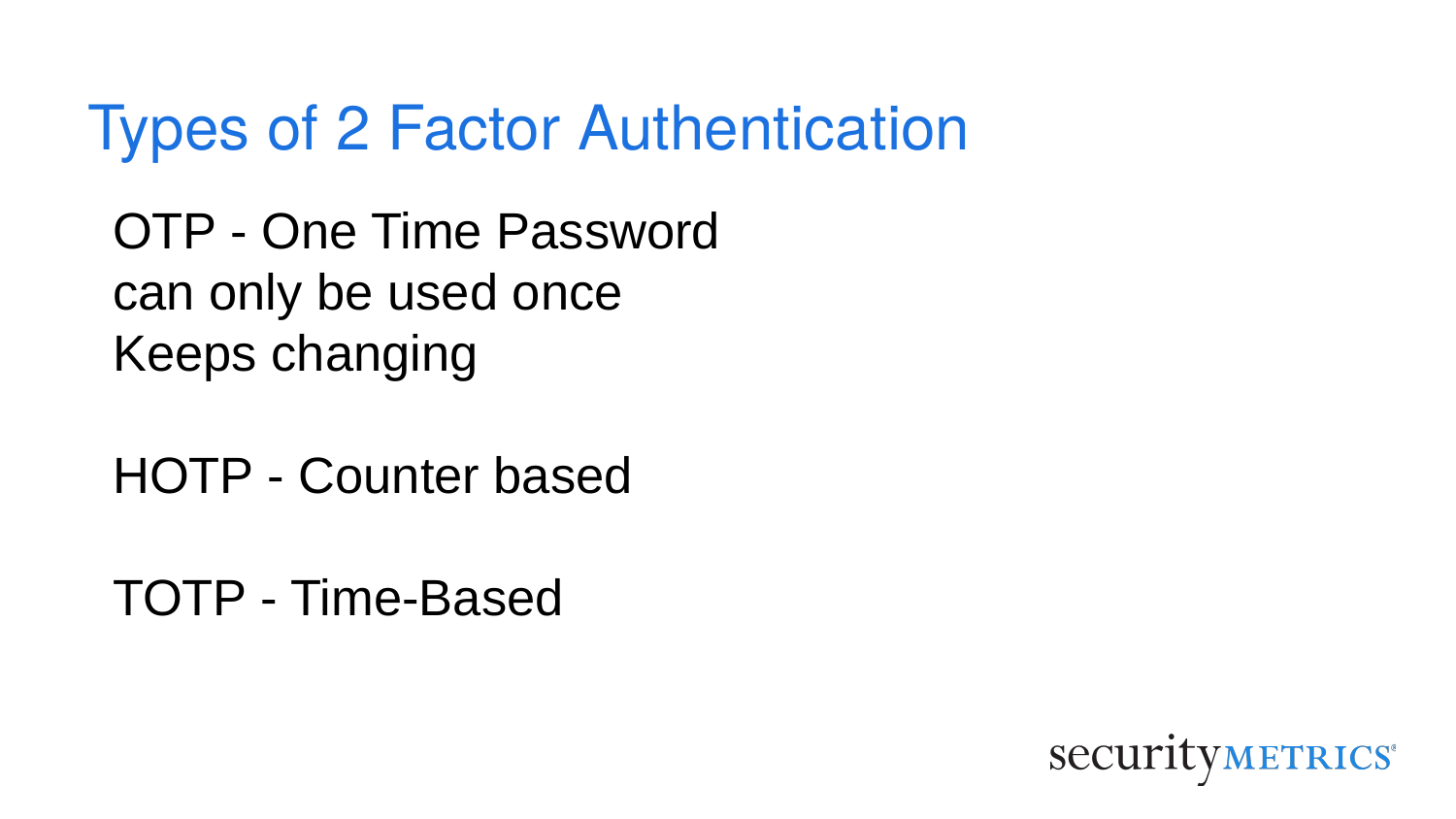

# Types of 2 Factor Authentication
OTP - One Time Password
can only be used once
Keeps changing

HOTP - Counter based

TOTP - Time-Based